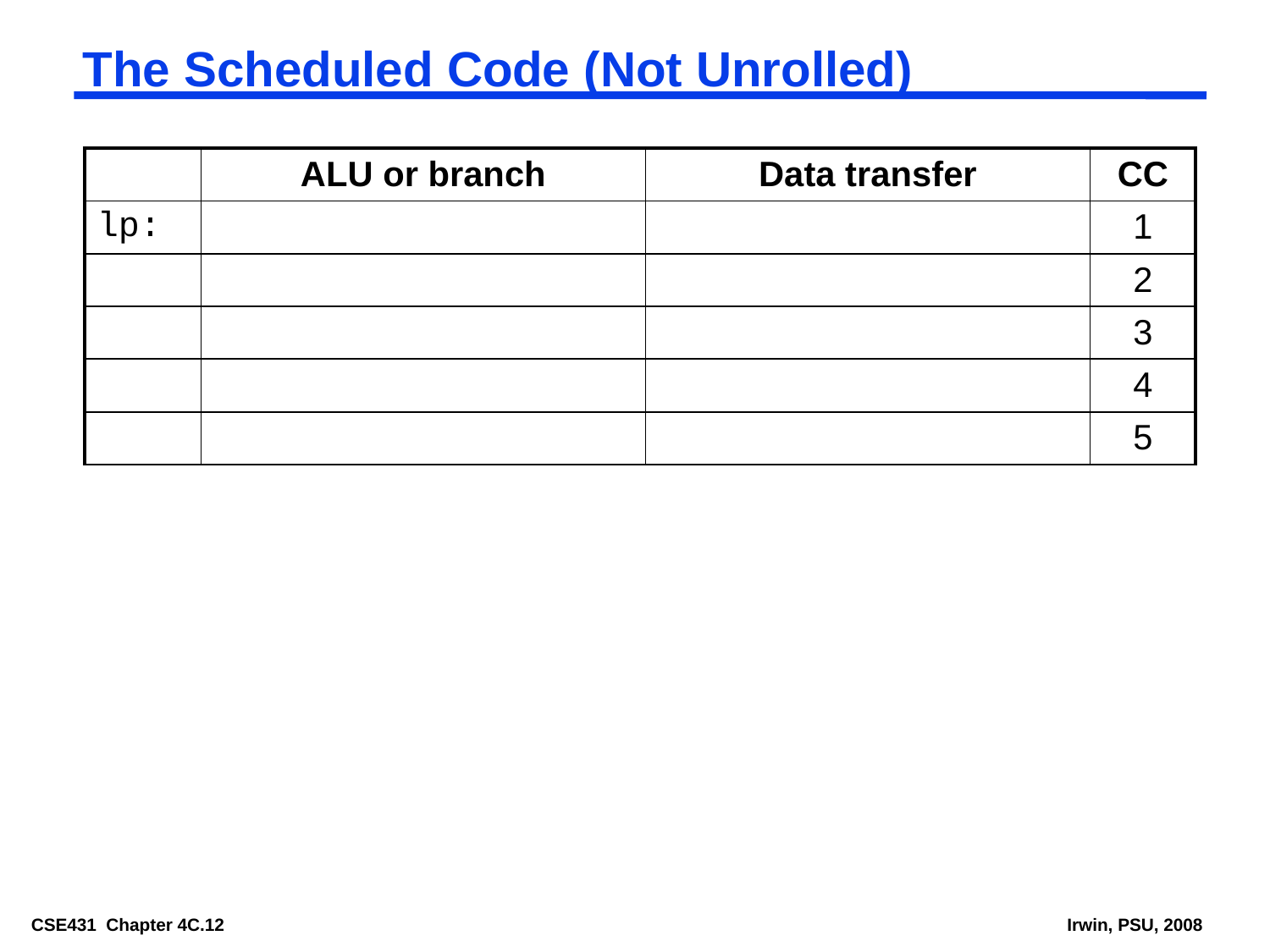

# The Scheduled Code (Not Unrolled)
|  | ALU or branch | Data transfer | CC |
| --- | --- | --- | --- |
| lp: |  |  | 1 |
|  |  |  | 2 |
|  |  |  | 3 |
|  |  |  | 4 |
|  |  |  | 5 |